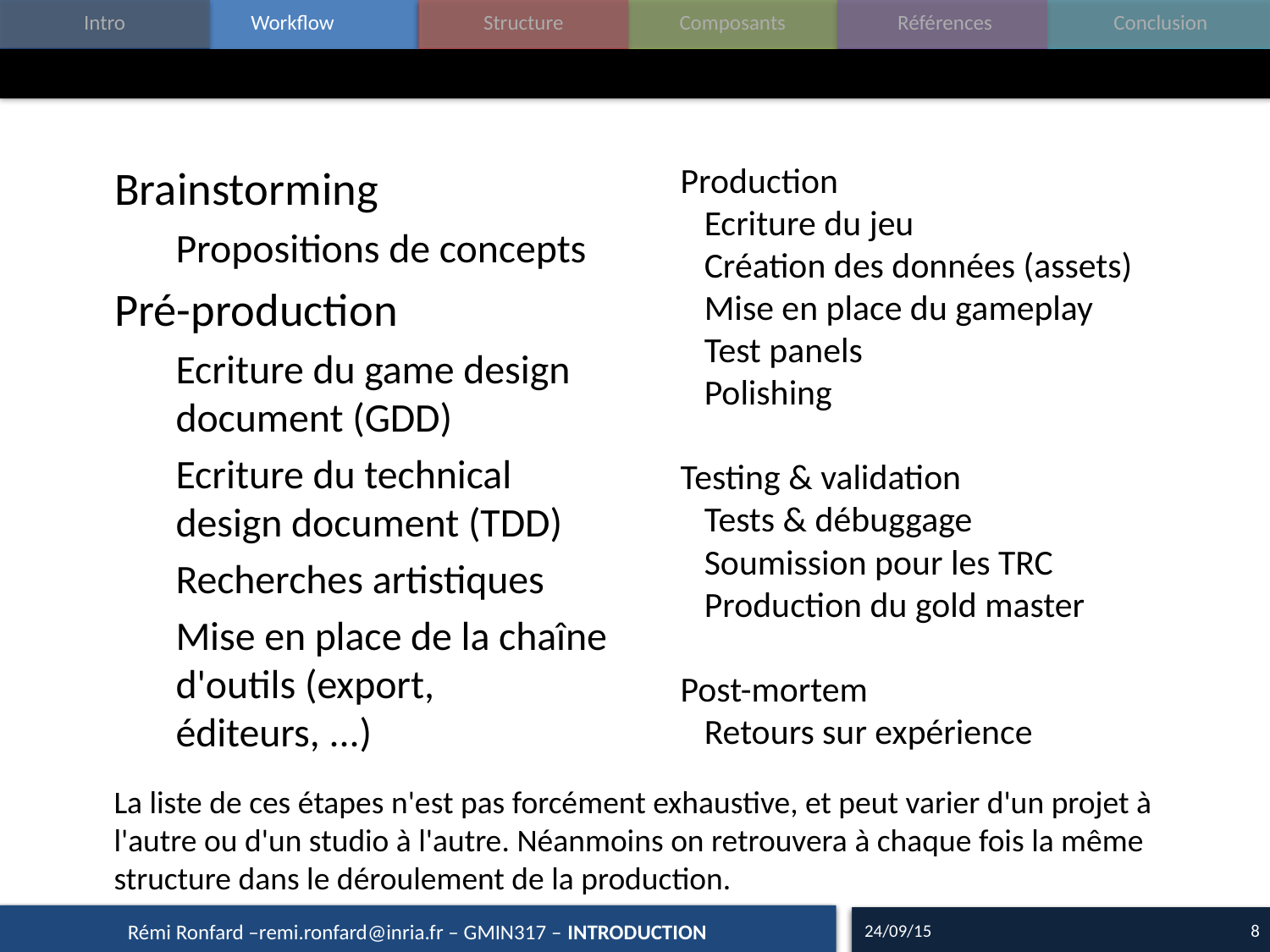

#
Production
Ecriture du jeu
Création des données (assets)
Mise en place du gameplay
Test panels
Polishing

Testing & validation
Tests & débuggage
Soumission pour les TRC
Production du gold master

Post-mortem
Retours sur expérience
Brainstorming
Propositions de concepts
Pré-production
Ecriture du game design document (GDD)
Ecriture du technical design document (TDD)
Recherches artistiques
Mise en place de la chaîne d'outils (export, éditeurs, ...)
La liste de ces étapes n'est pas forcément exhaustive, et peut varier d'un projet à l'autre ou d'un studio à l'autre. Néanmoins on retrouvera à chaque fois la même structure dans le déroulement de la production.
24/09/15
8
Rémi Ronfard –remi.ronfard@inria.fr – GMIN317 – INTRODUCTION